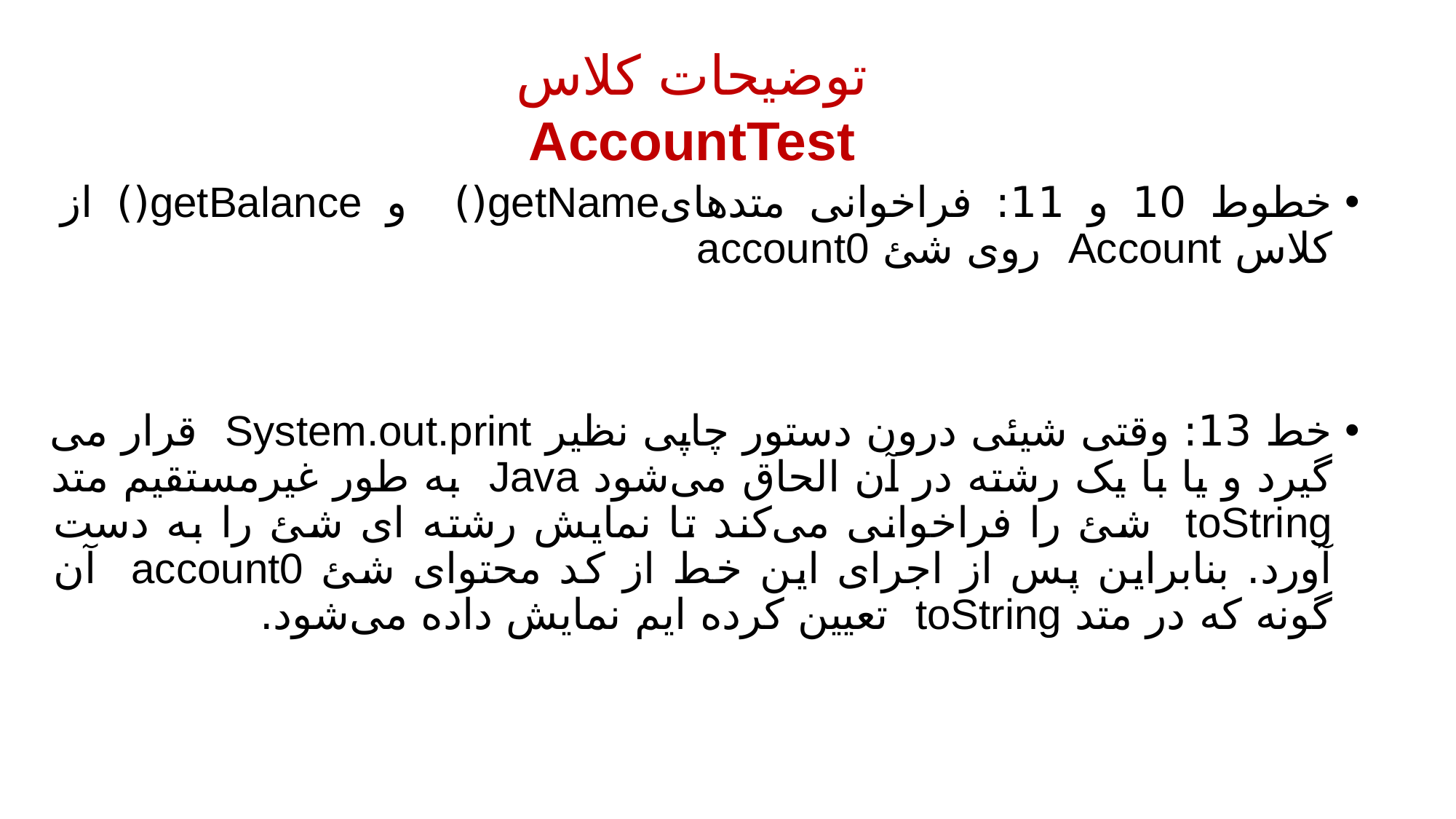

توضیحات کلاس AccountTest
خطوط 10 و 11: فراخوانی متدهایgetName()  و getBalance() از کلاس Account  روی شئ account0

خط 13: وقتی شیئی درون دستور چاپی نظیر System.out.print  قرار می گیرد و یا با یک رشته در آن الحاق می‌شود Java  به طور غیرمستقیم متد toString  شئ را فراخوانی می‌کند تا نمایش رشته ای شئ را به دست آورد. بنابراین پس از اجرای این خط از کد محتوای شئ account0  آن گونه که در متد toString  تعیین کرده ایم نمایش داده می‌شود.